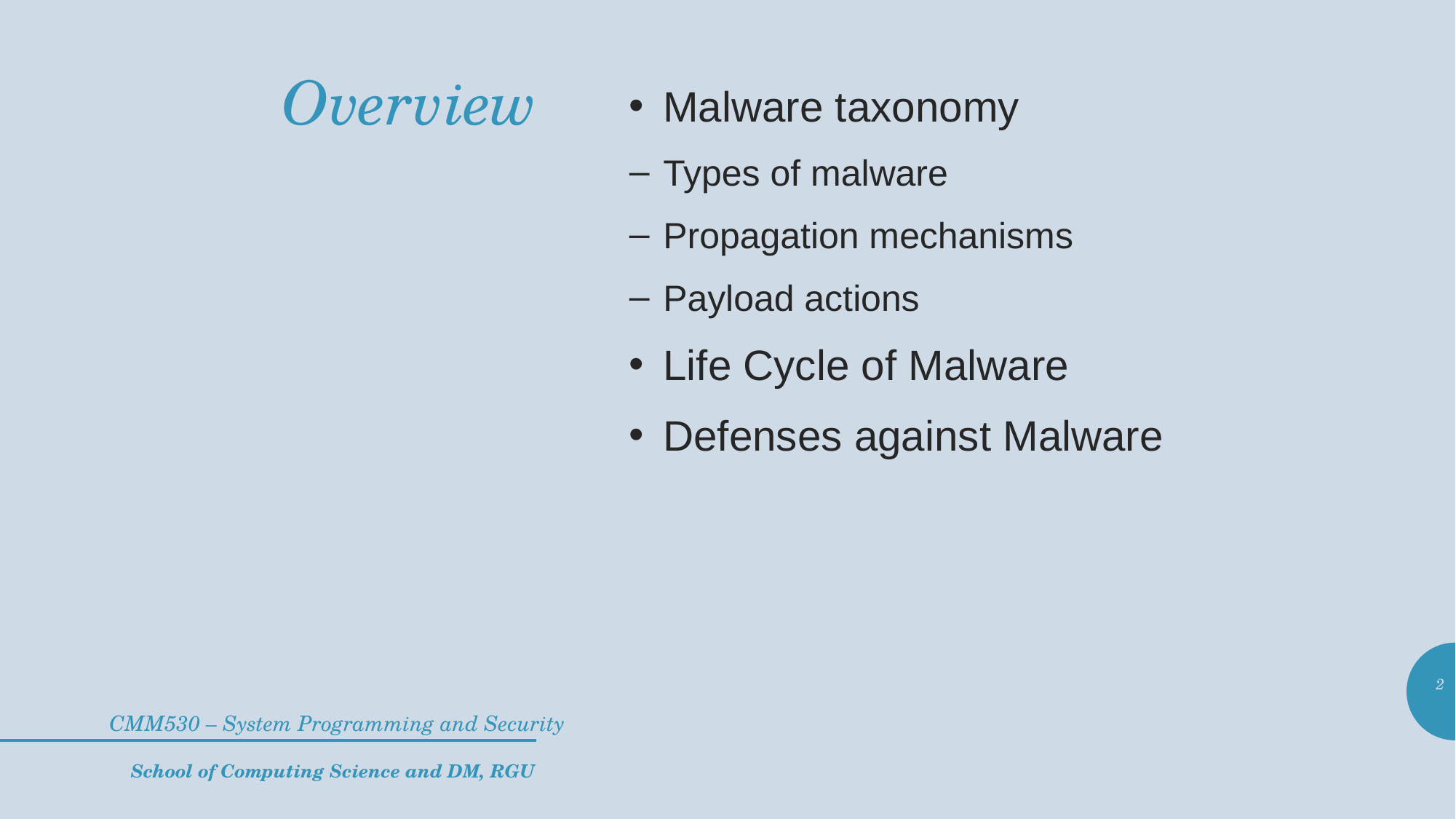

# Overview
Malware taxonomy
Types of malware
Propagation mechanisms
Payload actions
Life Cycle of Malware
Defenses against Malware
2